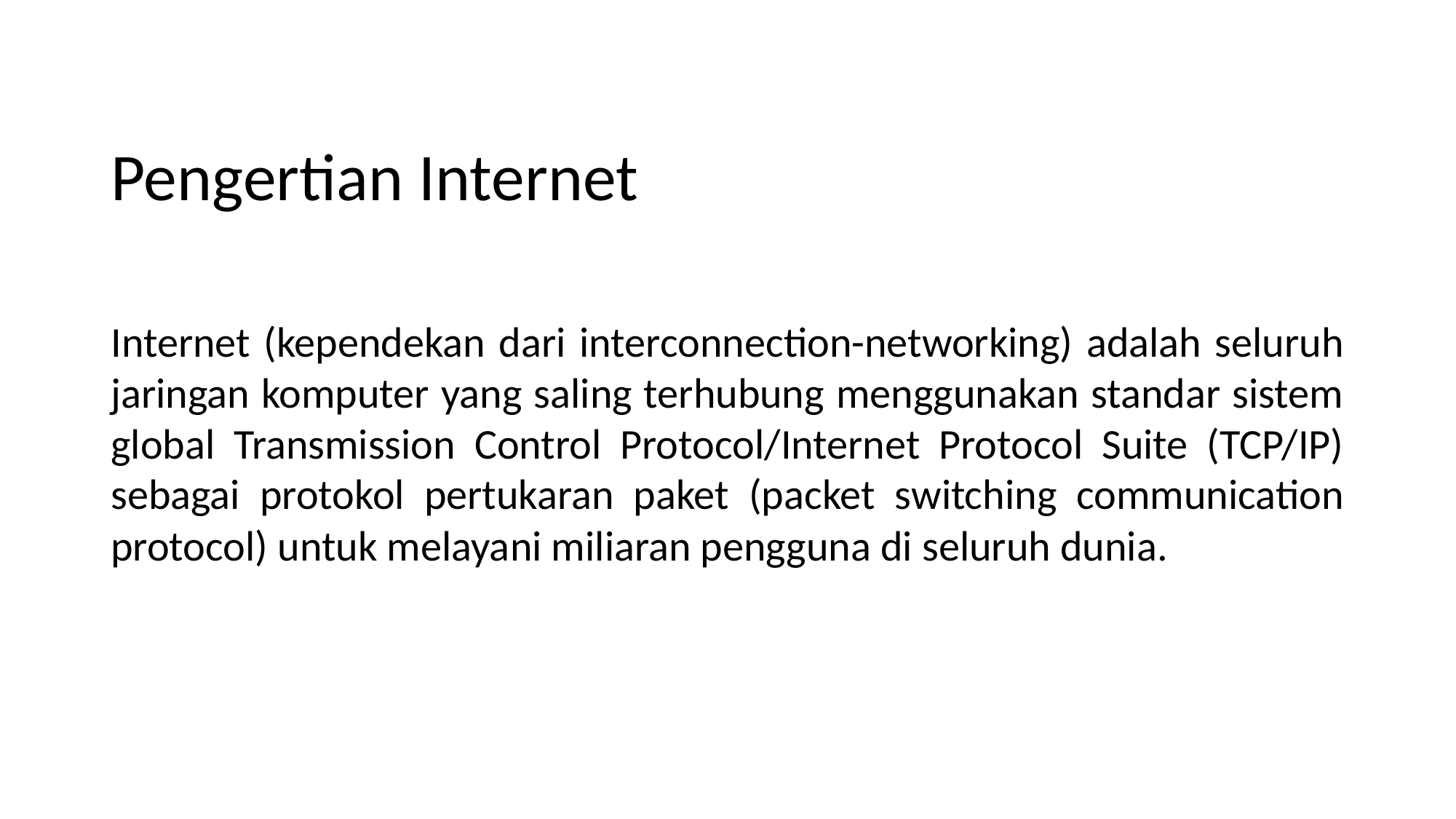

# Pengertian Internet
Internet (kependekan dari interconnection-networking) adalah seluruh jaringan komputer yang saling terhubung menggunakan standar sistem global Transmission Control Protocol/Internet Protocol Suite (TCP/IP) sebagai protokol pertukaran paket (packet switching communication protocol) untuk melayani miliaran pengguna di seluruh dunia.